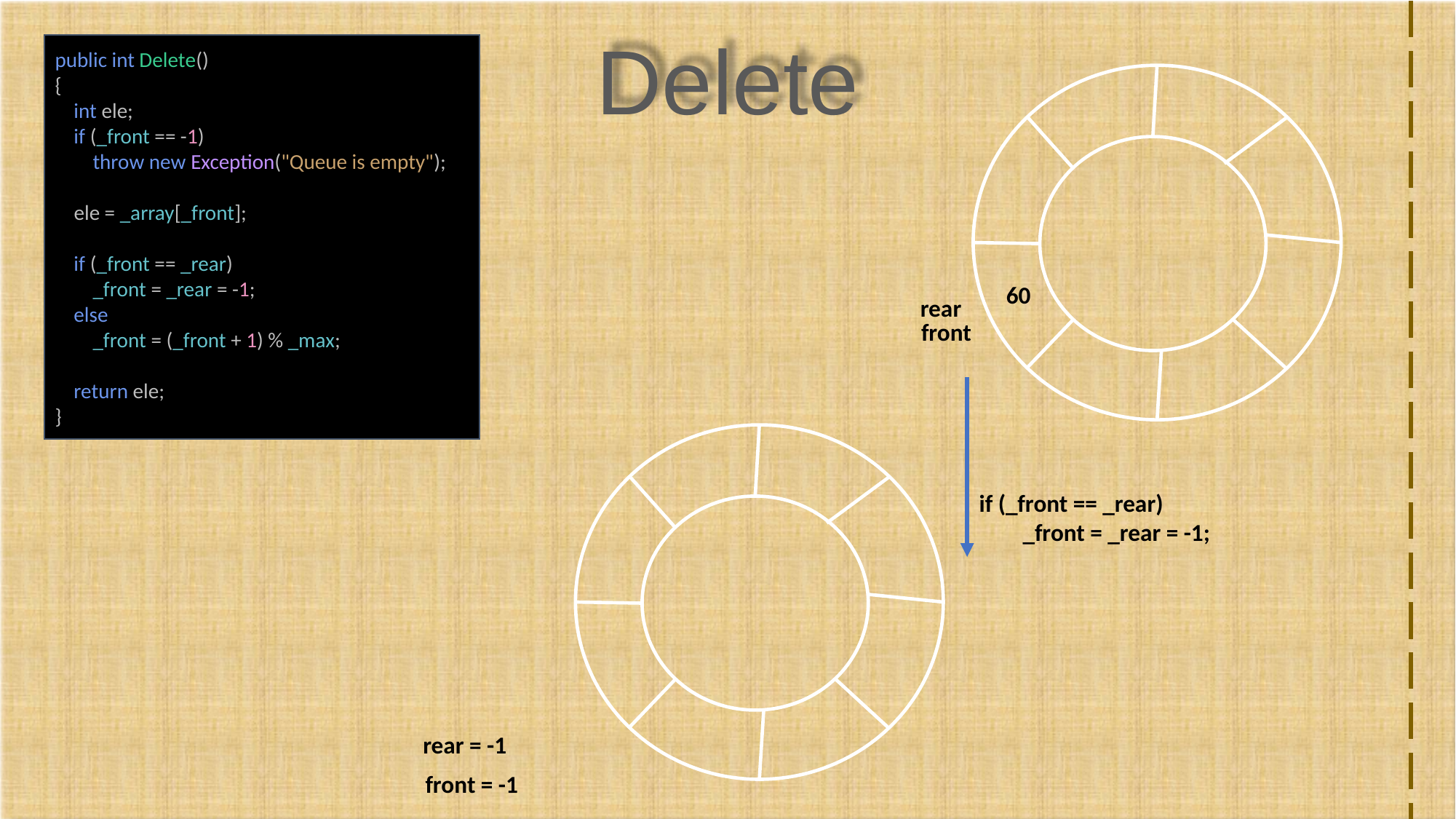

Delete
public int Delete()
{
    int ele;
    if (_front == -1)
        throw new Exception("Queue is empty");
    ele = _array[_front];
    if (_front == _rear)
        _front = _rear = -1;
    else
        _front = (_front + 1) % _max;
    return ele;
}

60
rear
front

rear = -1
front = -1
if (_front == _rear)
        _front = _rear = -1;